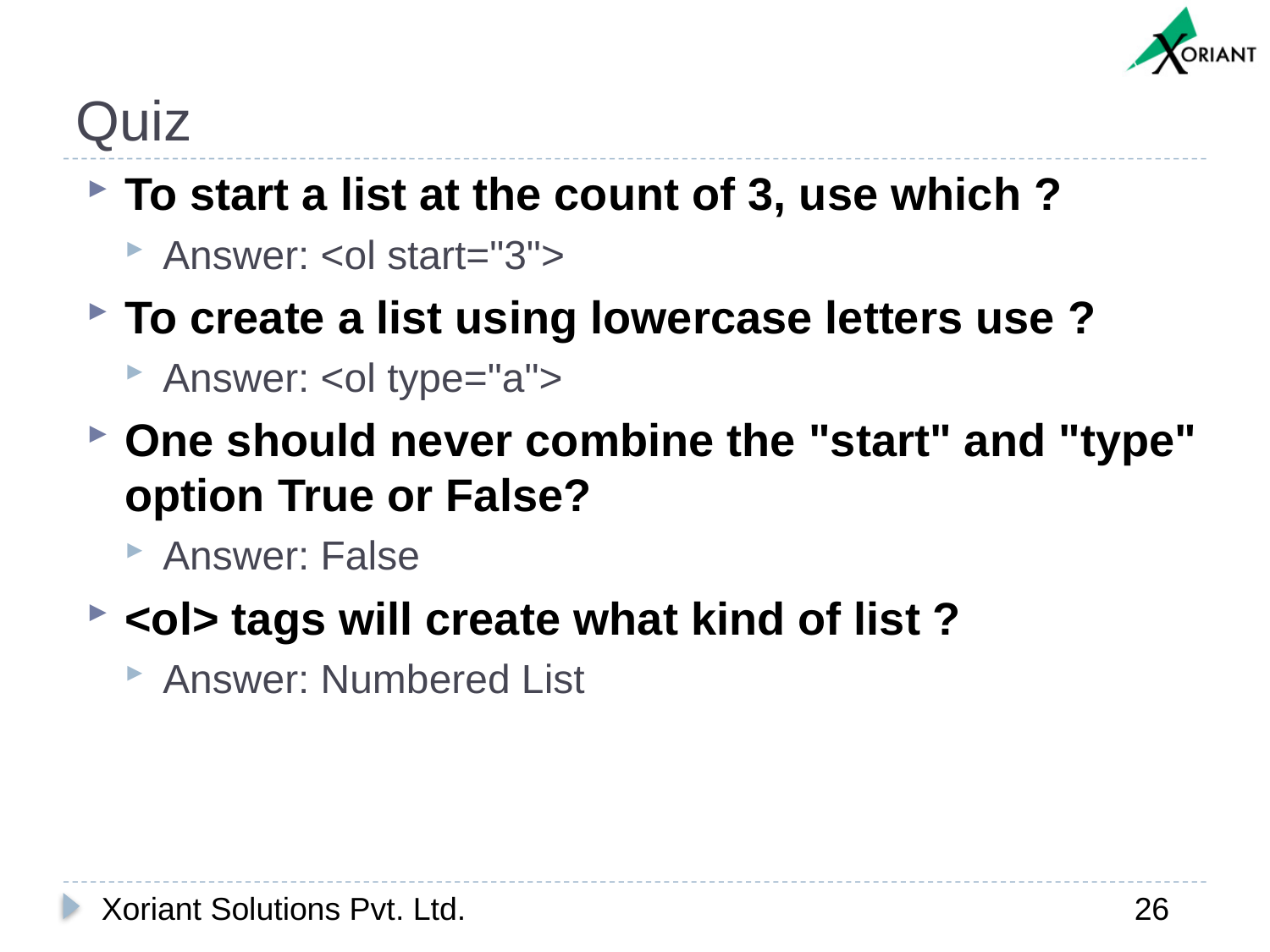

# Quiz
To start a list at the count of 3, use which ?
Answer: <ol start="3">
To create a list using lowercase letters use ?
Answer: <ol type="a">
One should never combine the "start" and "type" option True or False?
Answer: False
<ol> tags will create what kind of list ?
Answer: Numbered List
Xoriant Solutions Pvt. Ltd.
26